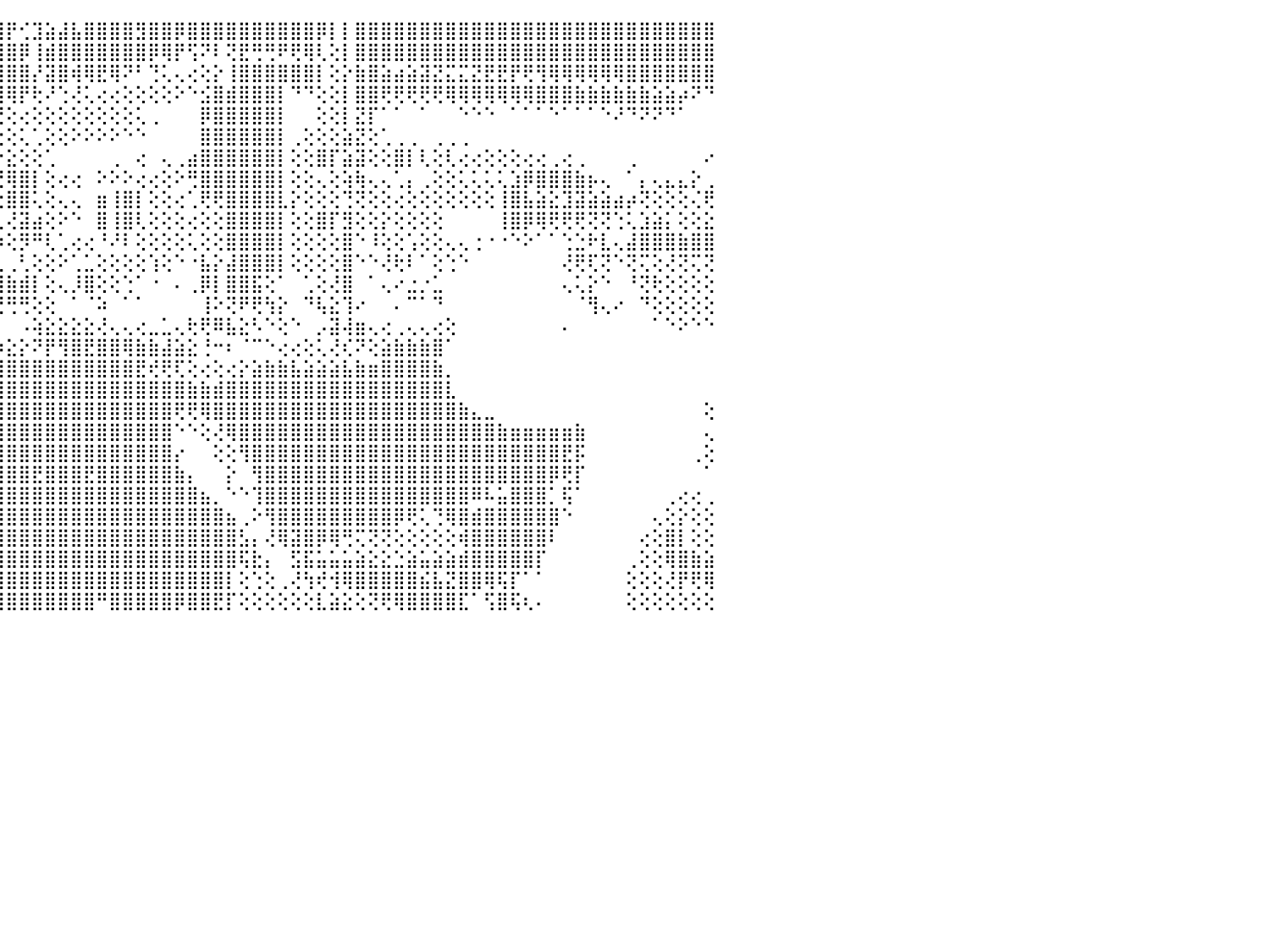

⣿⣿⣿⣿⣿⣿⣿⣿⣿⣿⣿⣿⣿⣿⣿⣿⣿⣿⣿⣿⣷⣷⣽⣿⣿⣿⣿⣿⣿⣿⣿⢿⢟⡕⢸⣷⢕⣿⢸⡕⢕⣿⡇⢸⣿⡟⢊⣹⣵⣼⣧⣿⣿⣿⣿⣻⣿⣿⡿⣿⣿⣿⣿⣿⣿⣿⣿⣿⣿⡿⡇⡇⣿⣿⣿⣿⣿⣿⣿⣿⣿⣿⣿⣿⣿⣿⣿⣿⣿⣿⣿⣿⣿⣿⣿⣿⣿⣿⣿⣿⠀
⣿⣿⣿⣿⣿⣿⣿⣿⣿⣿⣿⣿⣿⢿⠏⠑⠁⠁⠁⠈⠙⠟⢻⣿⣿⣿⣿⡿⢿⣿⡕⢑⢅⣷⣨⡟⢱⣿⢸⢇⡱⢽⣏⣝⣿⣿⡿⢸⣾⣿⣿⣿⣿⣿⣿⣿⡿⢿⡟⢫⠝⠇⢝⣟⢛⢛⠟⢟⢿⢇⢕⡇⣿⣿⣿⣿⣿⣿⣿⣿⣿⣿⣿⣿⣿⣿⣿⣿⣿⣿⣿⣿⣿⣿⣿⣿⣿⣿⣿⣿⠀
⣿⣿⣿⣿⣿⣿⣿⣿⣿⣿⢿⢟⠇⠑⠀⠀⠀⠀⠀⠀⠀⠀⠀⠁⢱⣿⣿⣿⣿⣿⣿⢕⡕⣧⢸⣵⡱⢏⣜⣵⣷⣿⣿⣿⣿⣿⣿⡜⣽⣿⢾⢿⣟⢿⠝⠃⢙⢅⢄⢔⢕⡕⢸⣿⣿⣿⣿⣿⣿⡇⢕⡕⣷⣿⣵⣴⣵⣽⣝⣍⣍⣝⣟⣟⡟⢟⢻⢿⢿⢿⢿⢿⢿⣿⣿⣿⣿⣿⣿⣿⠀
⣿⣿⣿⣿⣿⣿⣿⣿⣷⡏⠑⠀⠀⠀⠀⠀⠀⠀⠀⠀⠀⠀⠀⠀⠀⢹⣿⣿⣿⣿⣿⢱⡧⢟⡸⣳⡅⢸⣿⣿⣿⣿⣿⣿⣿⢿⡟⢗⠜⢑⢜⢅⢔⢔⢕⢕⢕⢕⠕⠑⣪⣿⣾⣿⣿⣿⡇⠙⠙⢕⢕⡇⣿⣿⢟⢟⢟⢟⢟⢿⢿⢿⢿⢿⢿⢿⣿⣿⣿⣷⣷⣷⣷⣷⣷⣵⣵⡴⠝⠙⠀
⣿⣿⣿⣿⣿⣿⣿⣿⣿⡇⠀⠀⠀⠀⠀⠀⢀⢄⢄⢄⢄⢄⣄⣄⣄⢅⢟⢏⢟⣿⣯⣵⣾⣿⣿⣿⣏⣵⣿⢿⢿⢿⢟⢙⢝⢕⢔⢕⢕⢕⢕⢕⢕⢕⢕⢅⢀⠀⠀⠀⡿⣿⣿⣿⣿⣿⡇⠀⠀⢕⢕⡇⣝⡏⠁⠁⠀⠁⠀⠀⠑⠑⠑⠀⠁⠁⠁⠑⠁⠁⠁⠑⠜⠙⠝⠝⠙⠁⠀⠀⠀
⣿⣿⣿⣿⣿⣿⣿⣿⣿⣇⠀⠀⠀⢀⢤⢄⢕⢕⢕⢕⢵⣾⡿⢟⢻⢿⡕⢕⢕⣿⣿⣿⣿⢿⢗⠏⢝⢑⢅⢕⢔⢕⠕⢕⢕⢕⢅⢁⢕⢕⠕⠕⠕⠕⠑⠑⠀⠀⠀⠀⣿⣿⣿⣿⣿⣿⡇⢀⢕⢕⢕⣵⣝⢕⢁⢀⢀⠀⢀⢀⢀⠀⠀⠀⠀⠀⠀⠀⠀⠀⠀⠀⠀⠀⠀⠀⠀⠀⠀⠀⠀
⣿⣿⣿⣿⣿⣿⣿⣿⢿⢟⢀⠀⠀⢕⢕⢕⣵⣷⣥⣾⣷⣷⣕⡅⢑⢕⢕⣕⠕⢜⢛⢝⢅⢕⢕⢕⢑⠑⠁⠕⠕⠕⠑⠁⡕⣕⢕⢕⢁⠀⠀⠀⠀⢀⠀⢔⠀⢄⢀⣴⣿⣿⣿⣿⣿⣿⡇⢕⢕⣿⡏⣵⣽⢕⢕⣿⡇⢇⢕⢇⢔⢔⢕⢕⢕⢔⢔⢀⢔⢀⠀⠀⠀⢀⠀⠀⠀⠀⠀⠔⠀
⣿⣿⣿⣿⣿⣿⣿⣿⣕⢕⢕⠀⠀⢕⣵⣷⣿⣿⣿⣿⣿⡟⢿⢿⡾⢱⣾⡝⠁⢕⢁⠁⢅⢁⢑⡕⢕⢔⠀⠀⠀⢀⢀⢀⢟⢿⣿⡇⢕⢔⢔⠀⠕⠕⠕⢔⢔⢕⠕⢛⣿⣿⣿⣿⣿⣿⡇⢕⢕⢄⢕⢵⢷⢄⢄⢁⡄⢀⢕⢕⢅⢅⢅⢅⣱⡿⣿⣿⣿⣷⡦⢄⠀⠁⡄⢄⣄⣄⡕⢀⠀
⠕⠕⢝⣿⣿⣷⣾⣿⢏⢕⢜⢔⢱⣿⣿⣷⣷⣿⣿⡿⢟⢕⢕⢕⢕⢜⢝⢕⢕⢕⢕⢕⢕⡕⢕⢕⢕⢕⢔⠔⠕⢕⢜⠑⢕⣿⣿⢅⢕⢄⢄⠀⣶⢸⣿⡇⢕⢕⢔⢁⢟⢟⣿⣿⣿⣿⣇⡕⢕⢕⢕⢙⢝⢕⢕⢔⢕⢕⢕⢕⢕⢕⢕⢸⣿⣧⣵⣕⣹⣽⣵⣵⣴⡴⢝⢕⢕⢕⢌⢟⠀
⢕⢕⢕⢿⣿⣿⡿⢇⢕⢕⢕⣱⣾⣿⣿⣿⢟⢝⢕⢕⢕⢕⢕⢕⢕⢞⢟⢕⢕⢕⢕⢕⢿⢇⡕⢕⢕⢕⢕⢕⢕⢕⢕⠀⢇⢜⣽⣴⢕⠕⠑⠀⣿⢸⣿⢇⢕⢕⢕⢔⢕⢕⣿⣿⣿⣿⡇⢕⢕⣿⡏⣻⢕⢕⡕⢕⢕⢕⢕⠀⠀⠀⠀⢸⣿⡿⢿⢟⢟⢟⢝⢝⢑⢅⣱⣵⡅⢕⢕⣕⠀
⢕⢕⢕⢸⣿⢿⡷⣵⢕⣵⢼⢿⣿⣿⣿⣿⢕⢕⢕⢕⢕⢕⢕⢕⠕⠧⢕⢑⢵⢗⡎⢉⢛⠛⢟⢵⢵⢵⢵⡵⠵⠵⠧⠴⠵⢕⡻⠛⢇⢁⢔⢔⠘⠜⠇⢕⢕⢕⢕⢅⢕⢕⣿⣿⣿⣿⡇⢕⢕⢕⢕⣿⠑⠸⢕⢕⢡⢕⢕⢄⢄⢐⠐⠐⠑⠕⠁⠁⢑⣑⠗⣇⢄⣼⣿⣿⣿⣷⣿⣿⠀
⠕⢐⢕⢜⣿⡞⢎⣽⡕⢕⢕⢔⢀⢁⢙⢕⢕⢕⢕⢕⢕⠇⠑⠑⢄⣠⢴⢣⠵⠕⢇⠑⣡⢔⣕⣕⣕⣵⡞⣱⣵⡔⣀⢀⣀⢀⢃⢕⢕⠕⢁⣁⢕⢕⢕⢕⢱⢕⠑⠐⣧⡕⣼⣿⣿⣿⡇⢕⢕⢕⢕⣿⠑⠑⢜⢗⠇⠁⢕⢑⠑⠀⠀⠀⠀⠀⠀⠀⢜⢟⢏⢝⠑⢝⢍⢕⢜⢝⢍⢝⠀
⠄⠔⠅⢕⣿⣿⢖⢏⢕⢕⢕⢕⢕⢕⢕⢔⢅⢕⢕⠁⠑⠀⠀⠀⠀⠑⢅⢅⢔⢰⢅⠜⢿⣿⣿⡿⠿⣿⣿⣿⣷⣿⣿⣿⣿⣷⣾⡇⢕⢄⡸⣿⢕⢕⢑⠁⠐⠀⠄⢀⡿⡇⣿⣿⣯⢕⠁⠀⢁⢕⢜⣿⠀⠁⢄⠔⣐⡐⣁⠀⠀⠀⠀⠀⠀⠀⠀⠀⢄⢅⡕⠑⠀⠘⢝⢗⢕⢕⢕⢕⠀
⠄⠅⠁⠕⢟⢕⢕⢕⢕⢕⢕⠕⠕⠕⠕⠑⠕⠕⠕⢕⢲⢆⢔⠴⣔⡔⢁⠁⠜⠁⠅⠀⠈⠝⠟⠃⠀⠛⠛⢟⢟⢛⢛⠛⢛⢛⢛⢕⢕⠀⠁⠈⠵⠀⠁⠁⠀⠀⠀⠀⢸⠕⢝⠟⢟⢳⡕⠀⠙⢧⣕⢹⠔⠀⠀⠄⠉⠁⠙⠀⠀⠀⠀⠀⠀⠀⠀⠀⠀⠈⢻⢄⠔⠀⠙⢕⢕⢕⢕⢕⠀
⠀⠁⠀⢀⢕⢕⢕⠕⠕⠑⠁⠀⠀⠀⠀⠀⠀⠀⠀⠑⢕⢕⢕⢕⢜⢕⢍⢋⢕⢴⢔⢔⢄⢁⢀⠀⠀⠀⠀⠀⠀⠀⠀⠄⠀⠀⠠⢵⣕⣕⣕⣕⢜⢄⢄⢔⣀⣁⢄⢗⢟⠿⣧⣕⠣⠑⢕⠑⠀⡠⣽⢼⣶⢄⢔⢀⢄⢄⢔⢕⠀⠀⠀⠀⠀⠀⠀⠀⠄⠀⠀⠀⠀⠀⠀⠁⠑⠕⠑⠑⠀
⠀⠀⢀⢕⢕⠕⠀⠀⠀⠀⠀⠀⠀⠀⠀⠀⠀⠀⠀⠀⠕⣕⢕⣕⣱⣕⣕⡅⢑⡜⢕⡕⢕⠕⠑⢕⢕⢔⡔⠔⡔⠔⢔⣕⡰⣕⡕⠝⡟⢻⣿⣟⣿⣿⢿⣷⣷⣼⣵⣕⢘⠒⠆⠈⠉⠑⢔⢔⢕⢅⢜⢎⠝⢕⣵⣷⣷⣷⣿⠁⠀⠀⠀⠀⠀⠀⠀⠀⠀⠀⠀⠀⠀⠀⠀⠀⠀⠀⠀⠀⠀
⠀⠀⢕⢕⢕⠀⠀⠀⠀⠀⠀⠀⠀⠀⠀⠀⠀⠀⠀⠀⠁⢜⣿⣿⣿⣿⣿⣿⣿⣿⣿⣿⣿⣿⣿⣿⣿⣿⣿⣿⣿⣿⣿⣿⣿⣿⣿⣿⣿⣿⣿⣿⣿⣿⣿⣟⢞⢟⢏⢕⢔⢕⢔⡕⣵⣷⣷⣧⣵⣵⣵⣧⣷⣶⣿⣿⣿⣿⣷⡀⠀⠀⠀⠀⠀⠀⠀⠀⠀⠀⠀⠀⠀⠀⠀⠀⠀⠀⠀⠀⠀
⢀⢀⢀⠕⠁⠀⠀⠀⠀⠀⠀⠀⠀⠀⠀⠀⠀⠀⠀⠀⠀⠁⢸⣿⣿⣿⣿⣿⣿⣿⣿⣿⣿⣏⣝⣕⣝⣝⣕⣄⣫⣽⣿⣿⣿⣿⣿⣿⣿⣿⣿⣿⣿⣿⣿⣿⣿⣿⣿⣷⣷⣾⣿⣿⣿⣿⣿⣿⣿⣿⣿⣿⣿⣿⣿⣿⣿⣿⣿⣇⠀⠀⠀⠀⠀⠀⠀⠀⠀⠀⠀⠀⠀⠀⠀⠀⠀⠀⠀⠀⠀
⢕⢕⢕⠀⠀⠀⠀⠀⠀⠀⠀⠀⠀⠀⠀⠀⠀⠀⠀⠀⠀⠀⠕⢿⣿⣿⣿⣿⣿⣿⣿⣿⣿⣿⣿⣿⣿⣿⣿⣿⣿⣿⣿⣿⣿⣿⣿⣿⣿⣿⣿⣿⣿⣿⣿⣿⣿⣿⢟⢟⢿⣿⣿⣿⣿⣿⣿⣿⣿⣿⣿⣿⣿⣿⣿⣿⣿⣿⣿⣿⣷⣄⣀⠀⠀⠀⠀⠀⠀⠀⠀⠀⠀⠀⠀⠀⠀⠀⠀⢕⠀
⣕⢕⢕⠀⠀⠀⠀⠀⠀⠀⠀⠀⠀⠀⠀⠀⠀⠀⠀⠀⢀⠀⠀⢸⣿⣿⣿⣿⣿⣿⣿⣿⣿⣿⣿⣿⣿⣿⣿⣿⣿⣿⣿⣿⣿⣿⣿⣿⣿⣿⣿⣿⣿⣿⣿⣿⣿⣿⠑⠑⢕⢜⢿⣿⣿⣿⣿⣿⣿⣿⣿⣿⣿⣿⣿⣿⣿⣿⣿⣿⣿⣿⣿⣷⣶⣶⣶⣶⣶⣷⠀⠀⠀⠀⠀⠀⠀⠀⠀⢄⠀
⣿⡕⠁⠀⠀⠀⠀⠀⠀⠀⠀⢀⢀⢄⢄⠔⠶⠓⢓⢑⢁⢄⠀⠑⢻⣿⣿⣿⣿⣿⣿⣿⣿⣿⣿⣿⣿⣿⣿⣿⣿⣿⣿⣿⣿⣿⣿⣿⣿⣿⣿⣿⣿⣿⣿⣿⣿⣿⡔⠀⠀⢕⢕⢻⣿⣿⣿⣿⣿⣿⣿⣿⣿⣿⣿⣿⣿⣿⣿⣿⣿⣿⣿⣿⣿⣿⣿⣿⣟⡯⠀⠀⠀⠀⠀⠀⠀⠀⢀⢕⠀
⣿⡇⠀⠀⠀⠀⠀⠀⠰⠖⠑⢁⢅⢄⢔⠔⠑⢃⢁⢨⢅⡄⠄⠀⢸⣿⣿⣿⣿⣿⣿⣿⣿⣿⣿⣿⣿⣿⣿⣿⣿⣿⣿⣿⣿⣿⣿⣟⣿⣿⣿⣟⣿⣿⣿⣿⣿⣿⣷⡄⠀⠀⡕⠀⢻⣿⣿⣿⣿⣿⣿⣿⣿⣿⣿⣿⣿⣿⣿⣿⣿⣿⣿⣿⣿⣿⣿⡿⢟⡏⠀⠀⠀⠀⠀⠀⠀⠀⠀⠁⠀
⣿⡇⠀⠀⠀⠀⠀⠀⠐⠑⢑⢅⢅⠄⠔⠑⠑⠁⠁⠀⠀⠀⢀⡀⢔⣿⣿⣿⣿⣿⣿⣿⣿⣿⣿⣿⣿⣿⣿⣿⣿⣿⣿⣿⣿⣿⣿⣿⣿⣿⣿⣿⣿⣿⣿⣿⣿⣿⣿⣿⣦⡀⠑⠑⢹⣿⣿⣿⣿⣿⣿⣿⣿⣿⣿⣿⣿⣿⣿⣿⣿⠿⠧⣥⣿⣿⣿⡁⢯⠁⠀⠀⠀⠀⠀⠀⢀⢔⢔⢀⠀
⣿⡇⠀⠀⠀⠀⠀⠀⠐⠑⠁⠁⠀⠀⠀⠀⠀⠀⠀⠀⠀⠀⠁⢜⢕⣿⣿⣿⣿⣿⣿⣿⣿⣿⣿⣿⣿⣿⣿⣿⣿⣿⣿⣿⣿⣿⣿⣿⣿⣿⣿⣿⣿⣿⣿⣿⣿⣿⣿⣿⣿⣿⣦⢀⠕⢻⣿⣿⣿⣿⣿⣿⣿⣿⣿⡿⢟⢅⢙⢿⣿⣾⣿⣿⣿⣿⣿⣿⠑⠀⠀⠀⠀⠀⠀⢄⢕⡕⢕⢕⠀
⣿⢕⠀⠀⠀⠀⠀⠀⠀⠀⠀⠀⠀⢀⢄⢄⢔⢔⠀⠀⠀⠀⠀⠀⠀⣿⣿⣿⣿⣿⣿⣿⣿⣿⣿⣿⣿⣿⣿⣿⣿⣿⣿⣿⣿⣿⣿⣿⣿⣿⣿⣿⣿⣿⣿⣿⣿⣿⣿⣿⣿⣿⣿⣣⡄⢜⢿⣽⣿⡿⢿⢛⢍⢝⢝⢕⢕⢕⢕⢕⢾⣿⣿⣿⣿⣿⣿⠇⠀⠀⠀⠀⠀⠀⢔⢕⣿⡇⢕⢕⠀
⣿⢕⠀⠀⠀⠀⠀⠀⠀⢄⢰⣵⣷⣾⣿⣷⡕⢕⠀⠀⠀⠀⠀⠀⠀⢹⣿⣿⣿⣿⣿⣿⣿⣿⣿⣿⣿⣿⣿⣿⣿⣿⣿⣿⣿⣿⣿⣿⣿⣿⣿⣿⣿⣿⣿⣿⣿⣿⣿⣿⣿⣿⣿⢯⣗⡄⠀⣫⣯⣥⣥⣥⣵⣕⣕⣑⣵⣥⣵⣵⣾⣿⣿⣿⣿⣿⡏⠀⠀⠀⠀⠀⠀⢀⢕⢕⢿⣿⣷⣵⠀
⣿⢕⠀⠀⠀⠀⠀⠀⠀⢕⢸⣿⣿⣿⣿⣿⣿⡇⠀⠀⠀⠀⠀⠀⠔⢸⣿⣿⣿⣿⣿⣿⣿⣿⣿⣿⣿⣿⣿⣿⣿⣿⣿⣿⣿⣿⣿⣿⣿⣿⣿⣿⣿⣿⣿⣿⣿⣿⣿⣿⣿⣿⡇⢕⢑⢕⢀⢜⢳⢞⢺⢿⣿⣿⣿⣿⣿⣮⣧⣝⣿⣿⢿⢯⡏⠁⠁⠀⠀⠀⠀⠀⠀⢕⢕⢕⢜⡟⢟⢿⠀
⡟⢕⠀⠀⠀⠀⠀⠀⠀⠁⢌⣿⣿⣿⣿⣿⣿⣿⢕⠀⠀⠀⠀⠀⠀⢸⣿⣿⣿⣿⣿⣿⣿⣿⣿⣿⣿⣿⣿⣿⣿⣿⢟⠿⢿⣿⣿⣿⣿⣿⣿⣿⠛⣿⣿⣿⣿⣿⡿⣿⣿⣟⡏⢕⢕⢕⢕⢕⢕⣇⣵⣕⢕⢝⢟⢿⣿⣿⣿⣿⣏⠁⢫⣿⢯⢆⠄⠀⠀⠀⠀⠀⠀⢕⢕⢕⢕⢕⢕⢕⠀
⠀⠀⠀⠀⠀⠀⠀⠀⠀⠀⠀⠀⠀⠀⠀⠀⠀⠀⠀⠀⠀⠀⠀⠀⠀⠀⠀⠀⠀⠀⠀⠀⠀⠀⠀⠀⠀⠀⠀⠀⠀⠀⠀⠀⠀⠀⠀⠀⠀⠀⠀⠀⠀⠀⠀⠀⠀⠀⠀⠀⠀⠀⠀⠀⠀⠀⠀⠀⠀⠀⠀⠀⠀⠀⠀⠀⠀⠀⠀⠀⠀⠀⠀⠀⠀⠀⠀⠀⠀⠀⠀⠀⠀⠀⠀⠀⠀⠀⠀⠀⠀